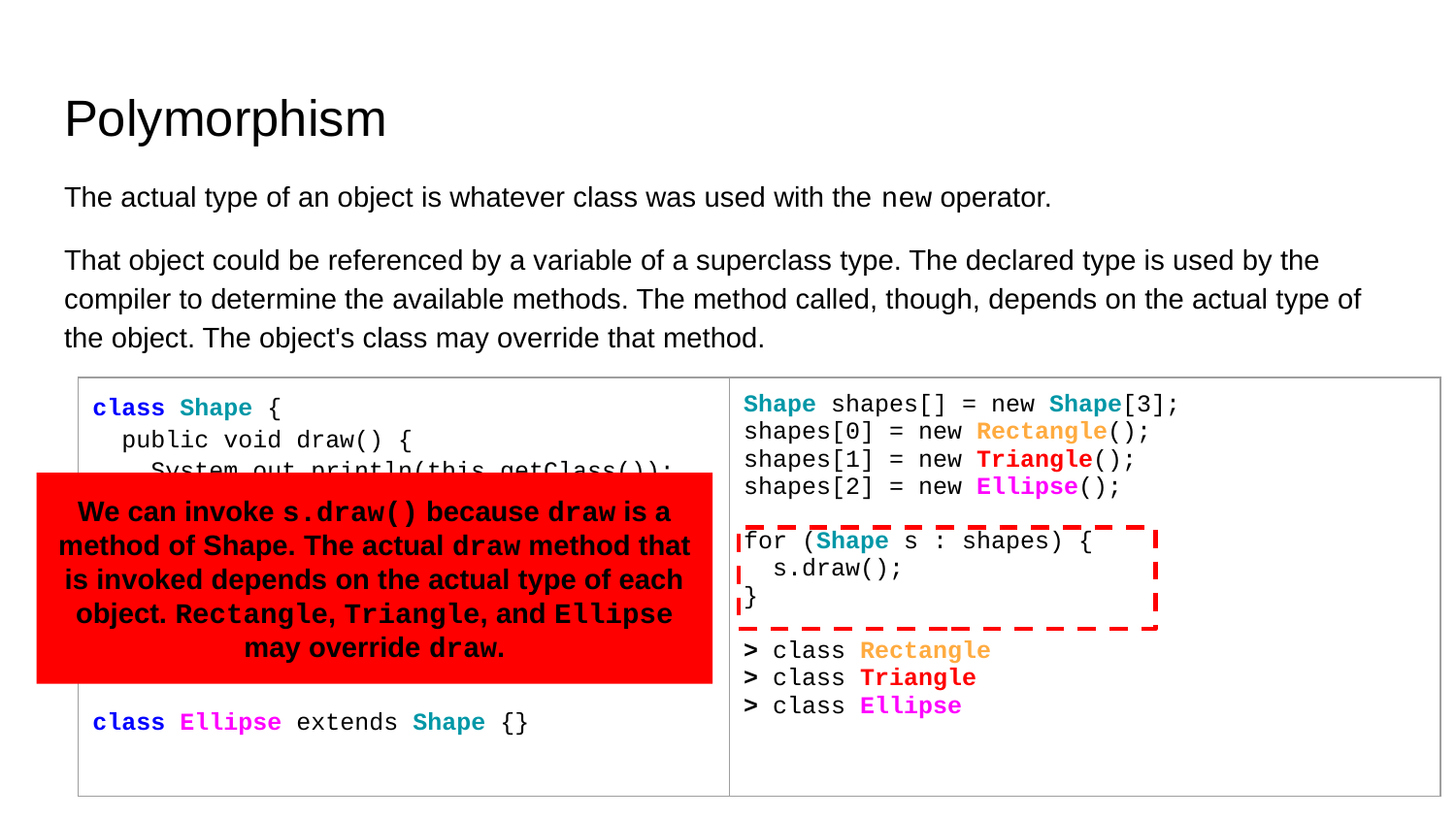

# Polymorphism
The actual type of an object is whatever class was used with the new operator.
That object could be referenced by a variable of a superclass type. The declared type is used by the compiler to determine the available methods. The method called, though, depends on the actual type of the object. The object's class may override that method.
| class Shape { public void draw() { System.out.println(this.getClass()); } } class Rectangle extends Shape {} class Triangle extends Shape {} class Ellipse extends Shape {} | Shape shapes[] = new Shape[3]; shapes[0] = new Rectangle(); shapes[1] = new Triangle(); shapes[2] = new Ellipse(); for (Shape s : shapes) { s.draw(); } > class Rectangle > class Triangle > class Ellipse |
| --- | --- |
We can invoke s.draw() because draw is a method of Shape. The actual draw method that is invoked depends on the actual type of each object. Rectangle, Triangle, and Ellipse may override draw.